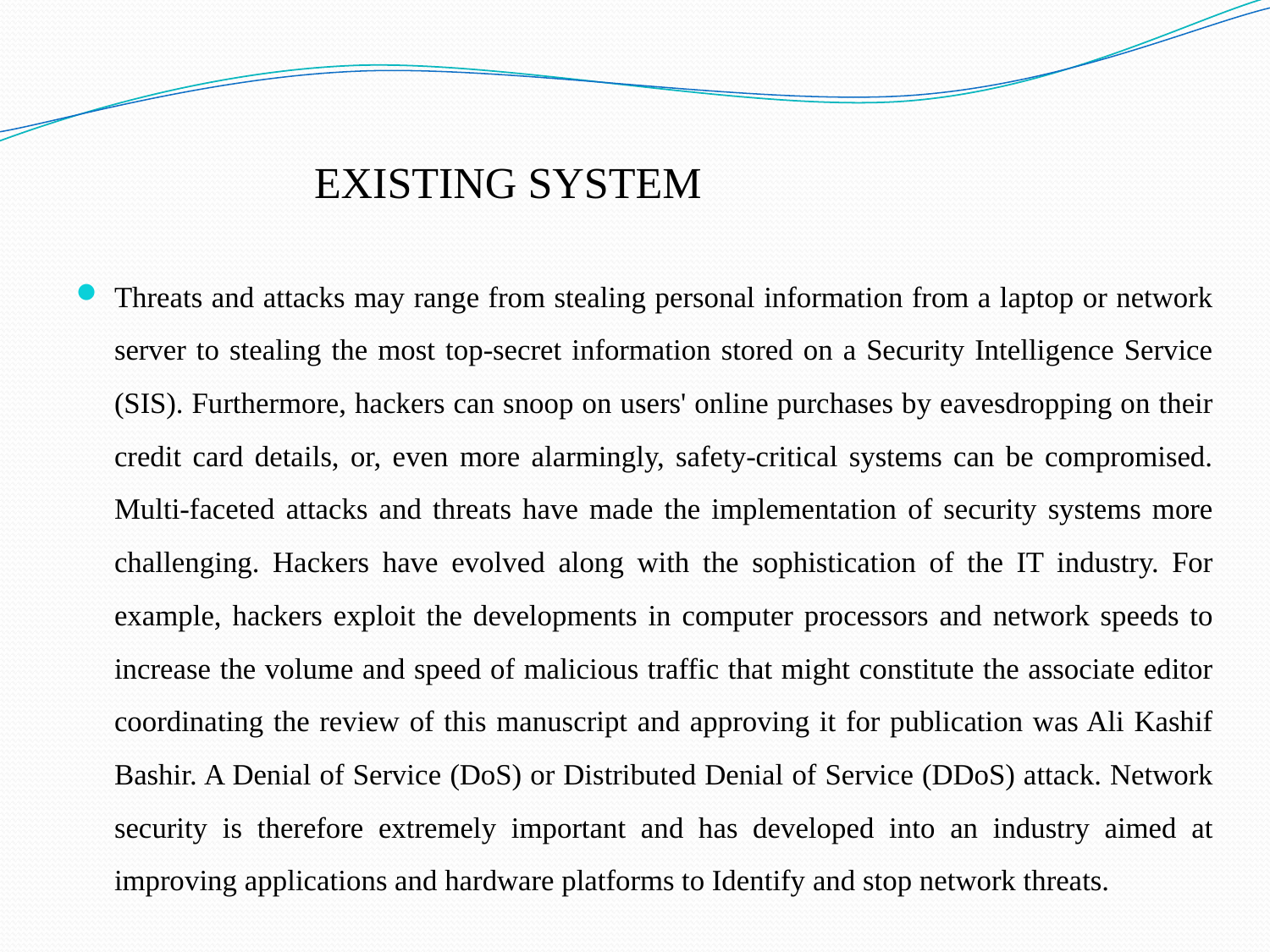

EXISTING SYSTEM
Threats and attacks may range from stealing personal information from a laptop or network server to stealing the most top-secret information stored on a Security Intelligence Service (SIS). Furthermore, hackers can snoop on users' online purchases by eavesdropping on their credit card details, or, even more alarmingly, safety-critical systems can be compromised. Multi-faceted attacks and threats have made the implementation of security systems more challenging. Hackers have evolved along with the sophistication of the IT industry. For example, hackers exploit the developments in computer processors and network speeds to increase the volume and speed of malicious traffic that might constitute the associate editor coordinating the review of this manuscript and approving it for publication was Ali Kashif Bashir. A Denial of Service (DoS) or Distributed Denial of Service (DDoS) attack. Network security is therefore extremely important and has developed into an industry aimed at improving applications and hardware platforms to Identify and stop network threats.